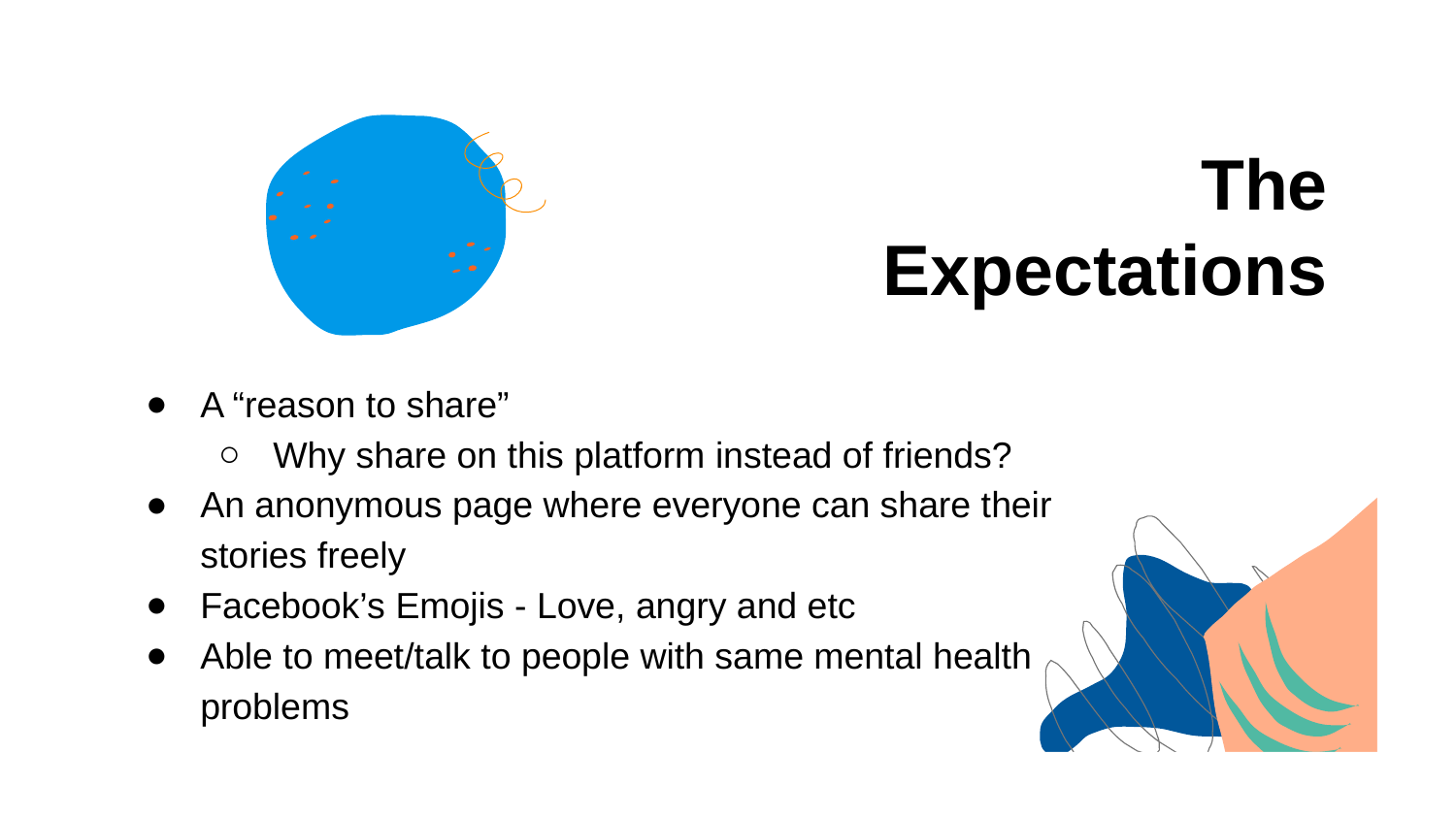

# The Expectations

A “reason to share”
Why share on this platform instead of friends?
An anonymous page where everyone can share their stories freely
Facebook’s Emojis - Love, angry and etc
Able to meet/talk to people with same mental health problems